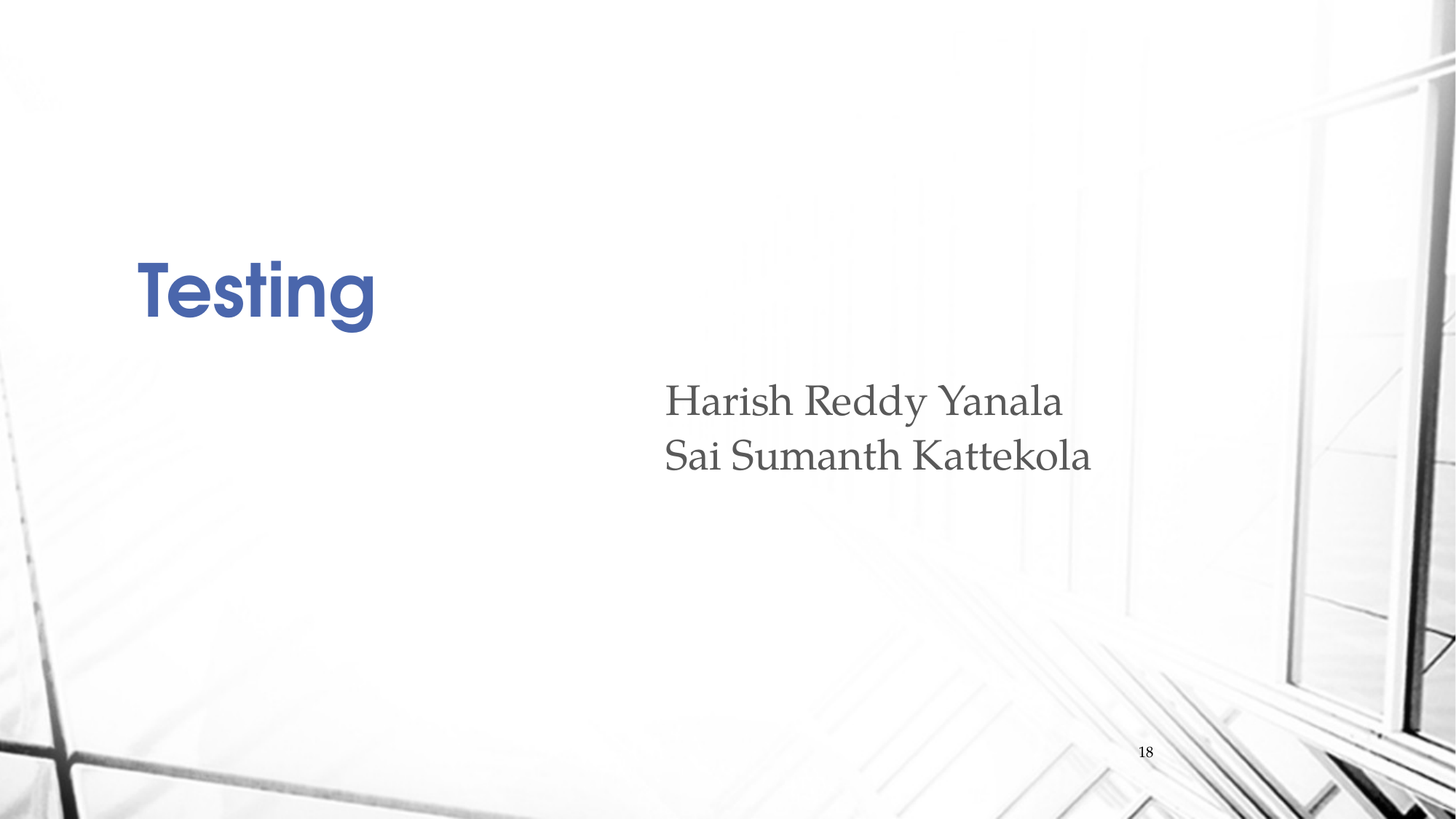

# Testing
Harish Reddy Yanala
Sai Sumanth Kattekola
18